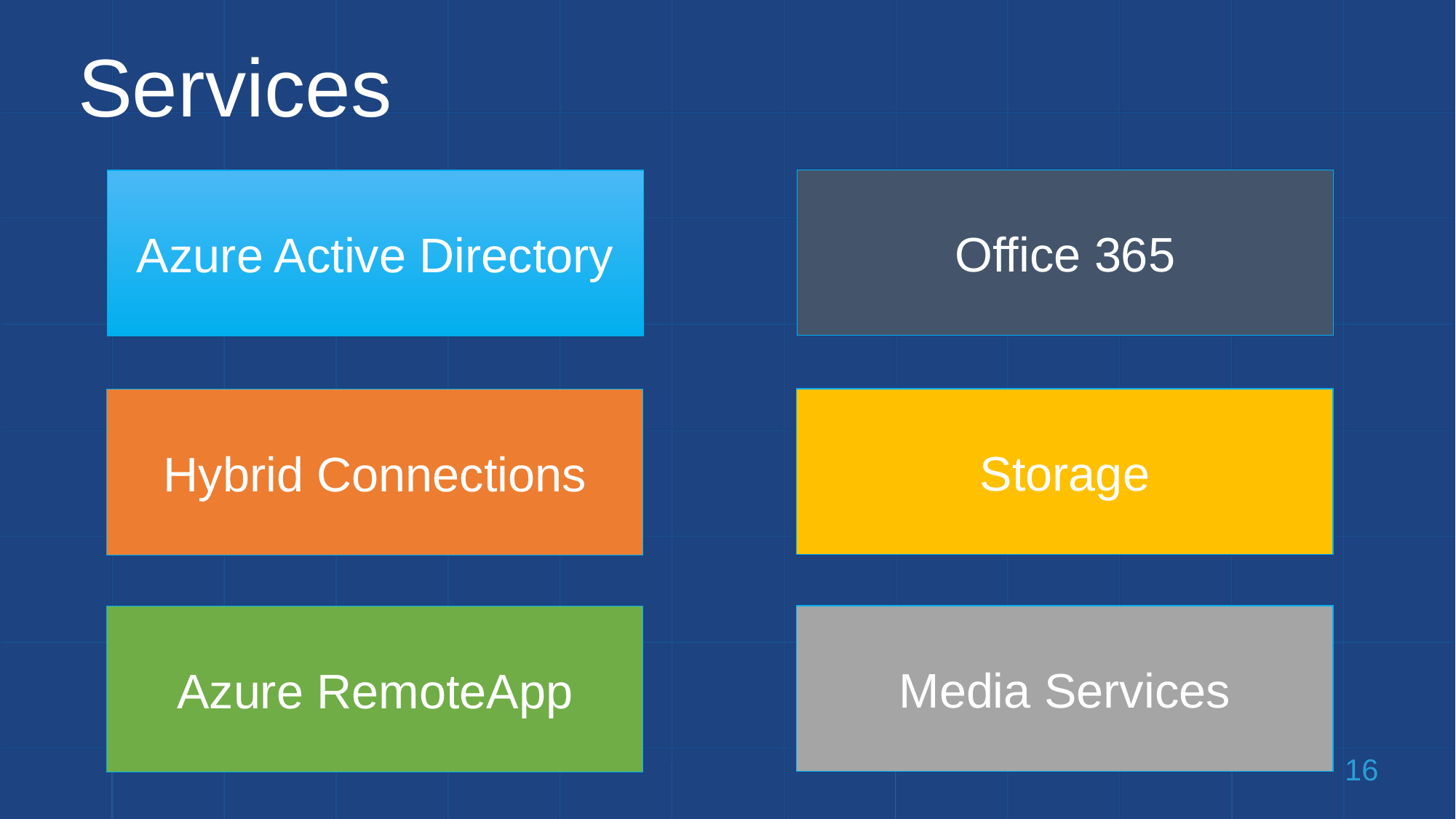

# Services
Office 365
Azure Active Directory
Storage
Hybrid Connections
Media Services
Azure RemoteApp
16